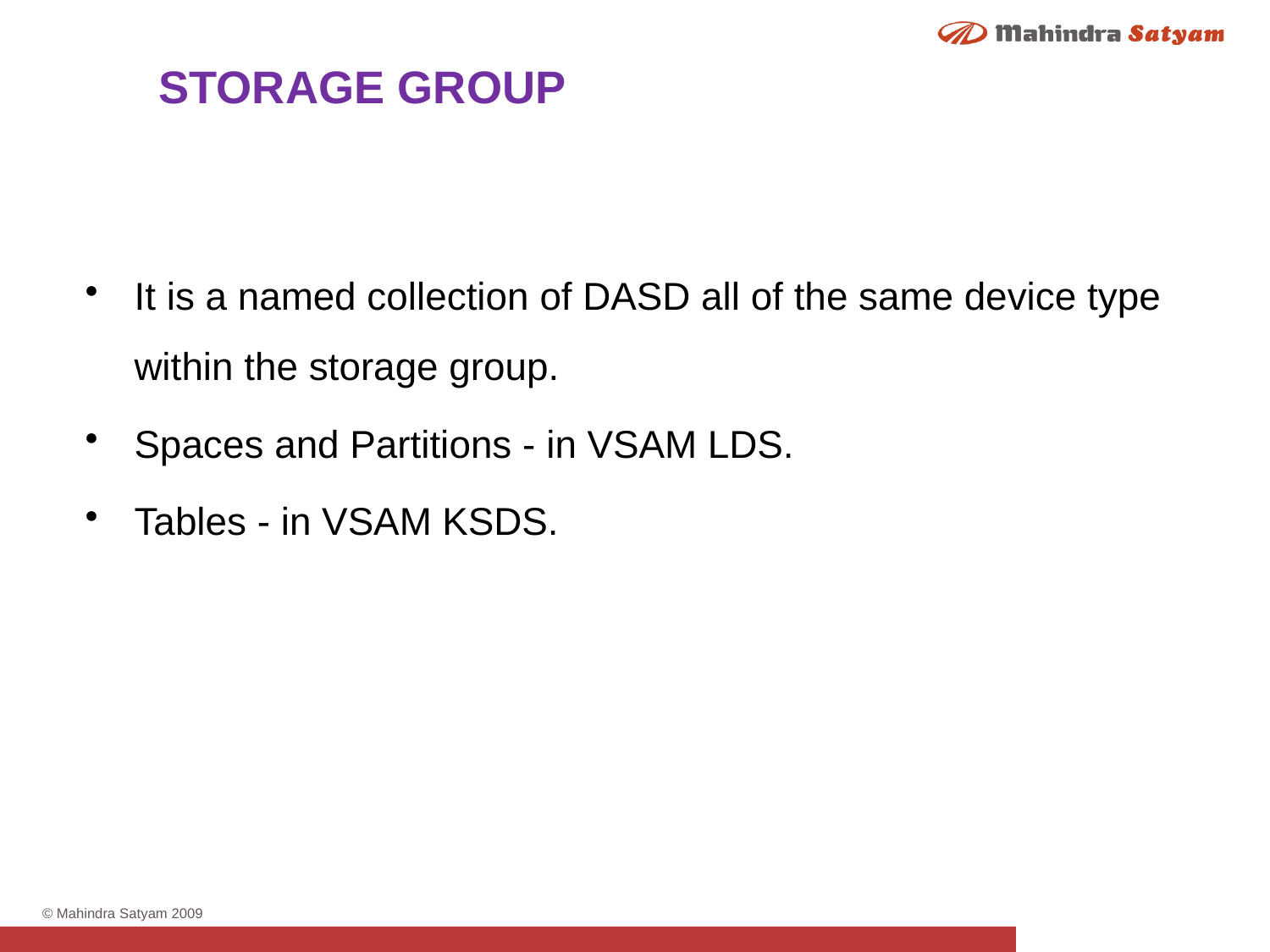

STORAGE GROUP
It is a named collection of DASD all of the same device type within the storage group.
Spaces and Partitions - in VSAM LDS.
Tables - in VSAM KSDS.